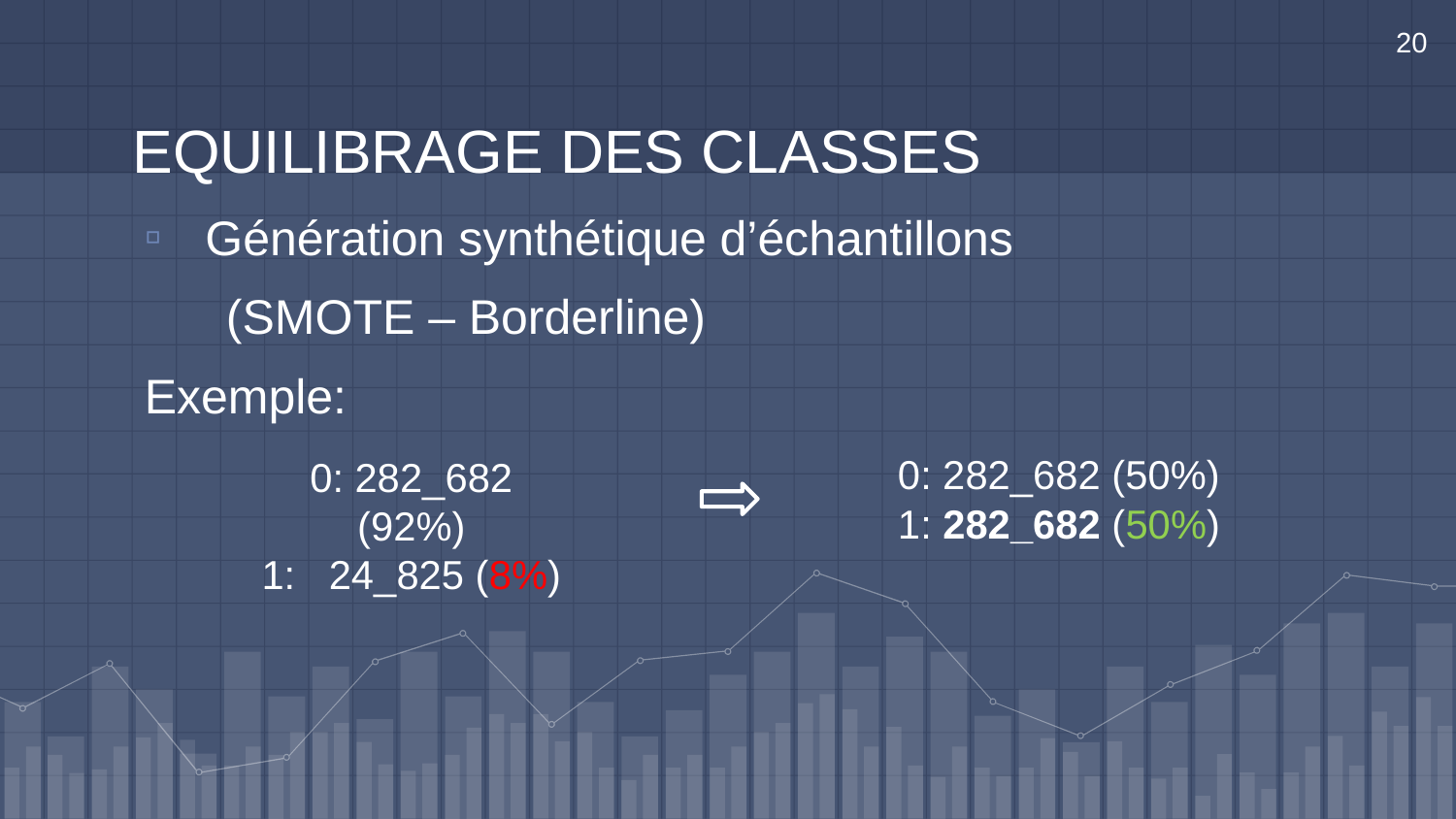

20
# EQUILIBRAGE DES CLASSES
Génération synthétique d’échantillons
      (SMOTE – Borderline)
Exemple:

0: 282_682 (50%)
1: 282_682 (50%)
0: 282_682 (92%)
1:   24_825 (8%)